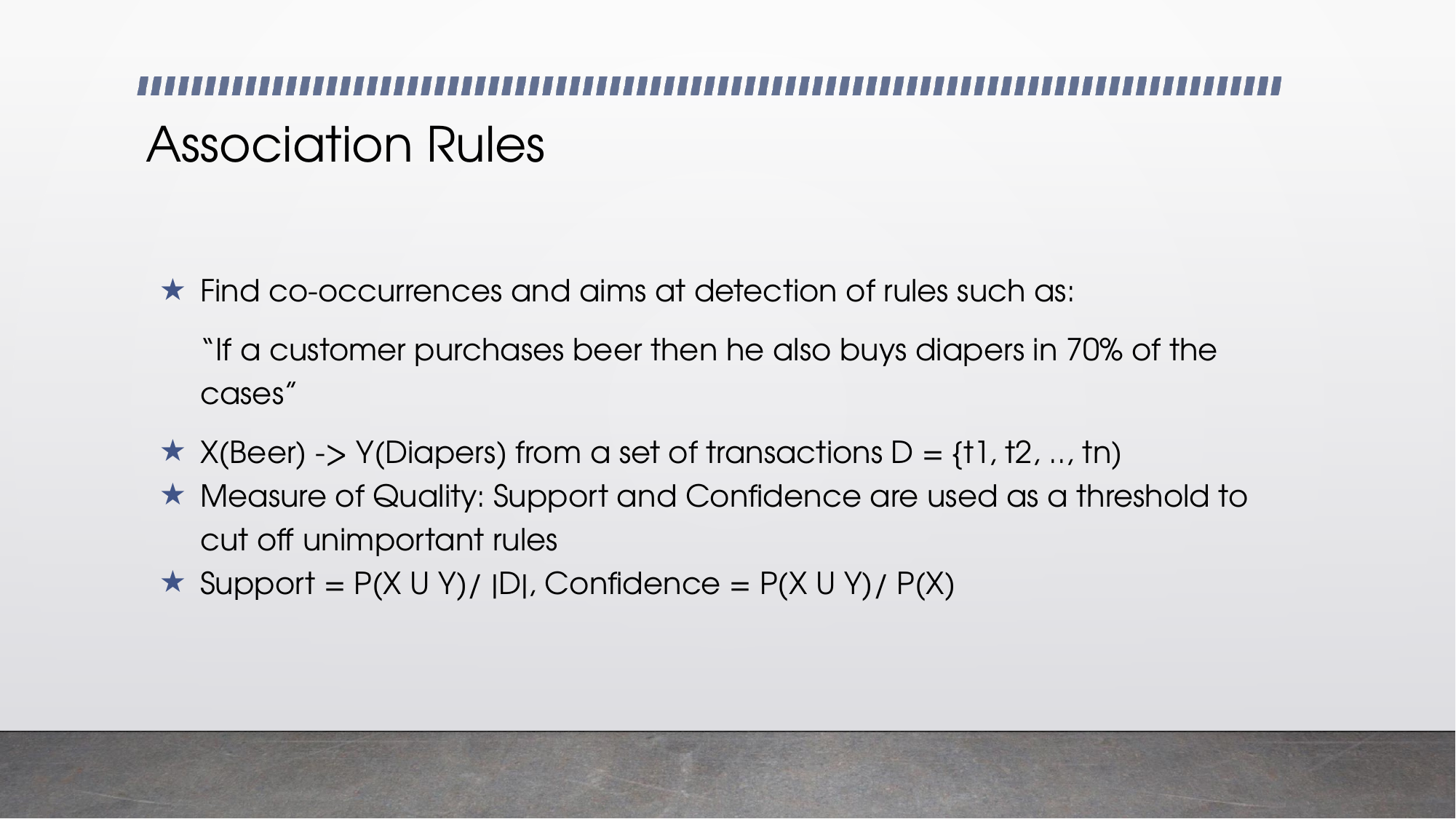

# Association Rules
Find co-occurrences and aims at detection of rules such as:
“If a customer purchases beer then he also buys diapers in 70% of the cases”
X(Beer) -> Y(Diapers) from a set of transactions D = {t1, t2, .., tn)
Measure of Quality: Support and Confidence are used as a threshold to cut off unimportant rules
Support = P(X U Y)/ |D|, Confidence = P(X U Y)/ P(X)